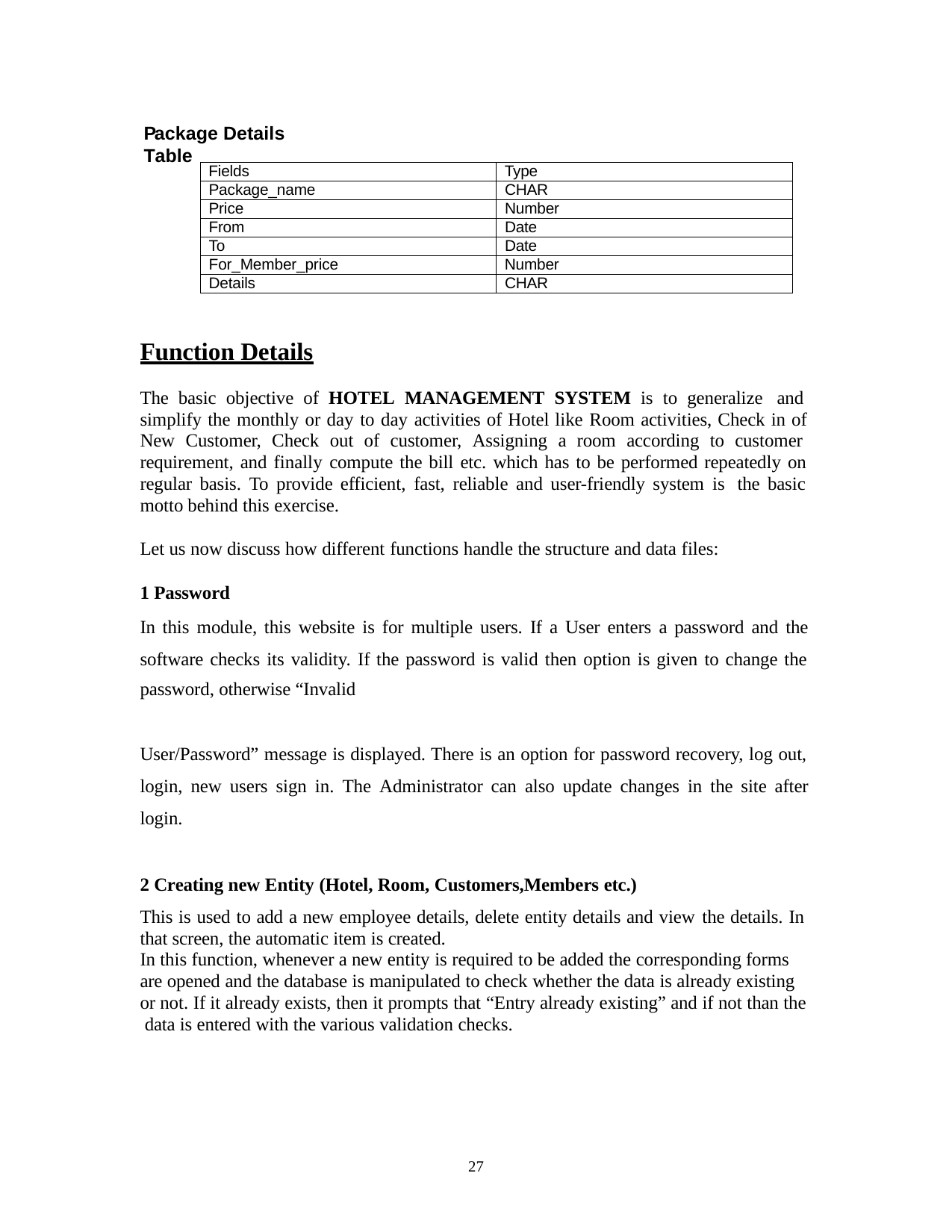

Package Details Table
| Fields | Type |
| --- | --- |
| Package\_name | CHAR |
| Price | Number |
| From | Date |
| To | Date |
| For\_Member\_price | Number |
| Details | CHAR |
Function Details
The basic objective of HOTEL MANAGEMENT SYSTEM is to generalize and  simplify the monthly or day to day activities of Hotel like Room activities, Check in of  New Customer, Check out of customer, Assigning a room according to customer  requirement, and finally compute the bill etc. which has to be performed repeatedly on  regular basis. To provide efficient, fast, reliable and user-friendly system is the basic  motto behind this exercise.

Let us now discuss how different functions handle the structure and data files:

Password
In this module, this website is for multiple users. If a User enters a password and the  software checks its validity. If the password is valid then option is given to change the
password, otherwise “Invalid

User/Password” message is displayed. There is an option for password recovery, log out,  login, new users sign in. The Administrator can also update changes in the site after  login.

Creating new Entity (Hotel, Room, Customers,Members etc.)
This is used to add a new employee details, delete entity details and view the details. In  that screen, the automatic item is created.
In this function, whenever a new entity is required to be added the corresponding forms  are opened and the database is manipulated to check whether the data is already existing  or not. If it already exists, then it prompts that “Entry already existing” and if not than the  data is entered with the various validation checks.
27